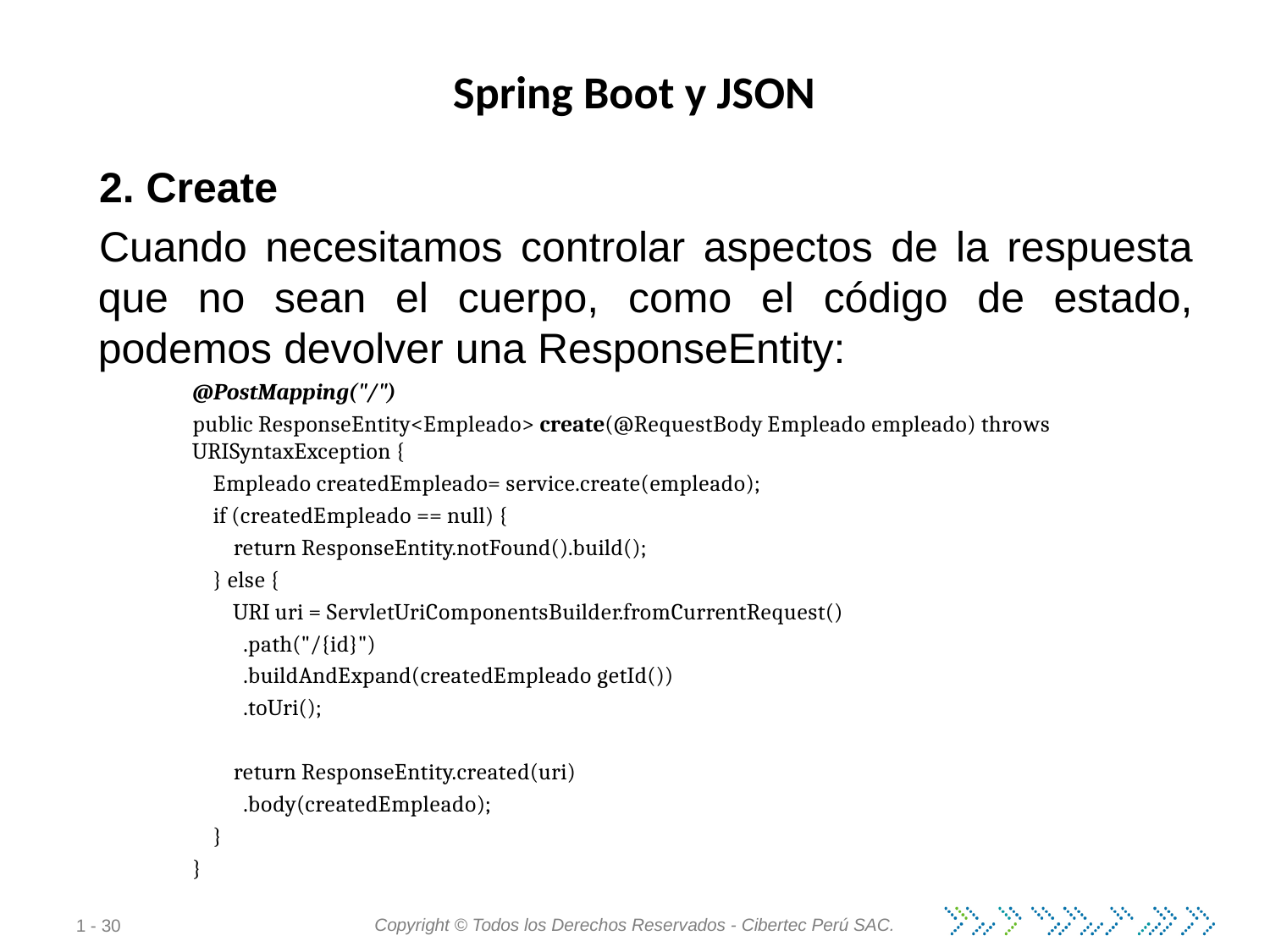

# Spring Boot y JSON
2. Create
Cuando necesitamos controlar aspectos de la respuesta que no sean el cuerpo, como el código de estado, podemos devolver una ResponseEntity:
@PostMapping("/")
public ResponseEntity<Empleado> create(@RequestBody Empleado empleado) throws URISyntaxException {
    Empleado createdEmpleado= service.create(empleado);
    if (createdEmpleado == null) {
        return ResponseEntity.notFound().build();
    } else {
        URI uri = ServletUriComponentsBuilder.fromCurrentRequest()
          .path("/{id}")
          .buildAndExpand(createdEmpleado getId())
          .toUri();

        return ResponseEntity.created(uri)
          .body(createdEmpleado);
    }
}